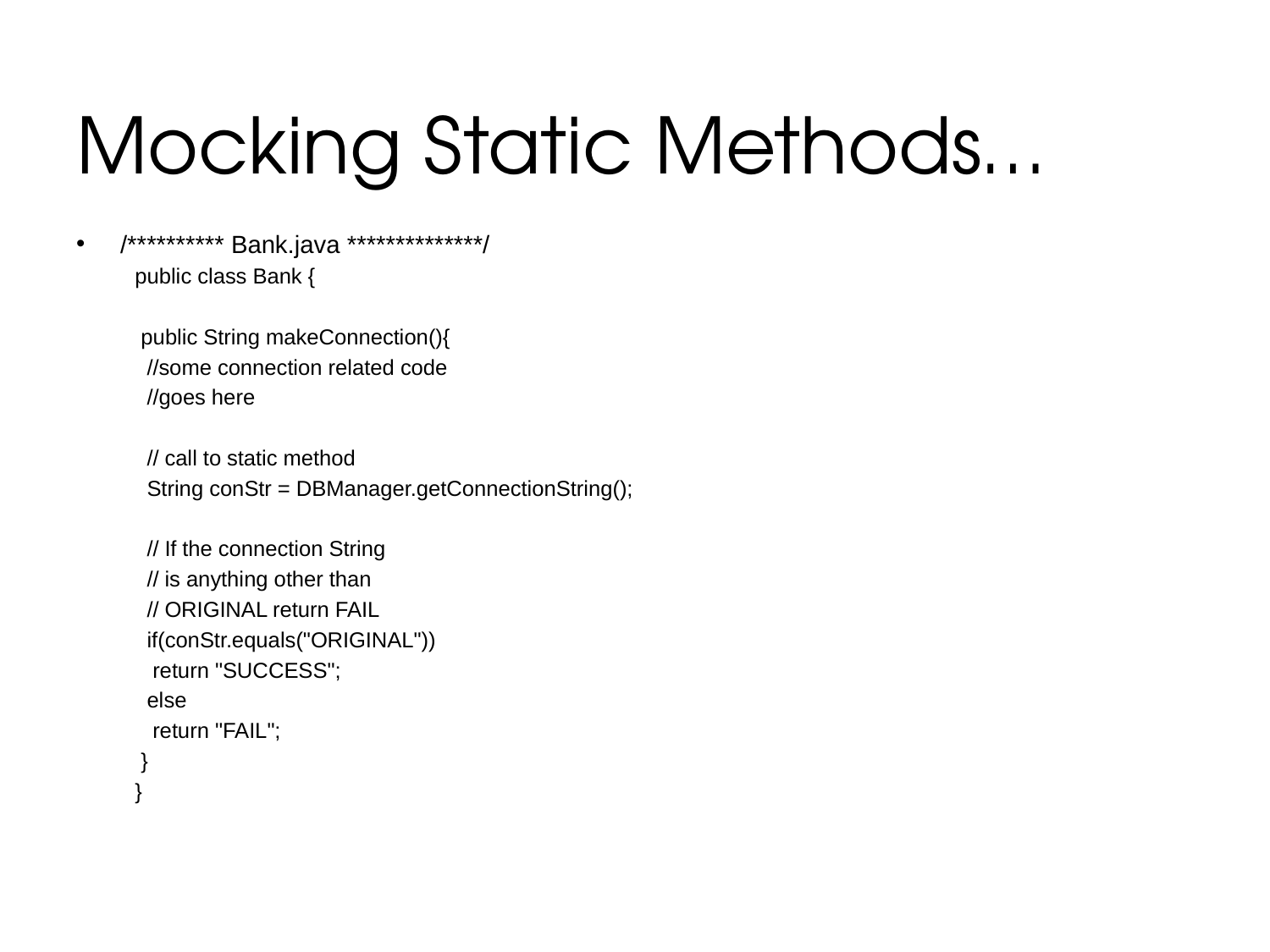

# Mocking Static Methods…
/********** Bank.java **************/
public class Bank {

 public String makeConnection(){
  //some connection related code
  //goes here

  // call to static method
  String conStr = DBManager.getConnectionString();

  // If the connection String
  // is anything other than
  // ORIGINAL return FAIL
  if(conStr.equals("ORIGINAL"))
   return "SUCCESS";
  else
   return "FAIL";
 }
}